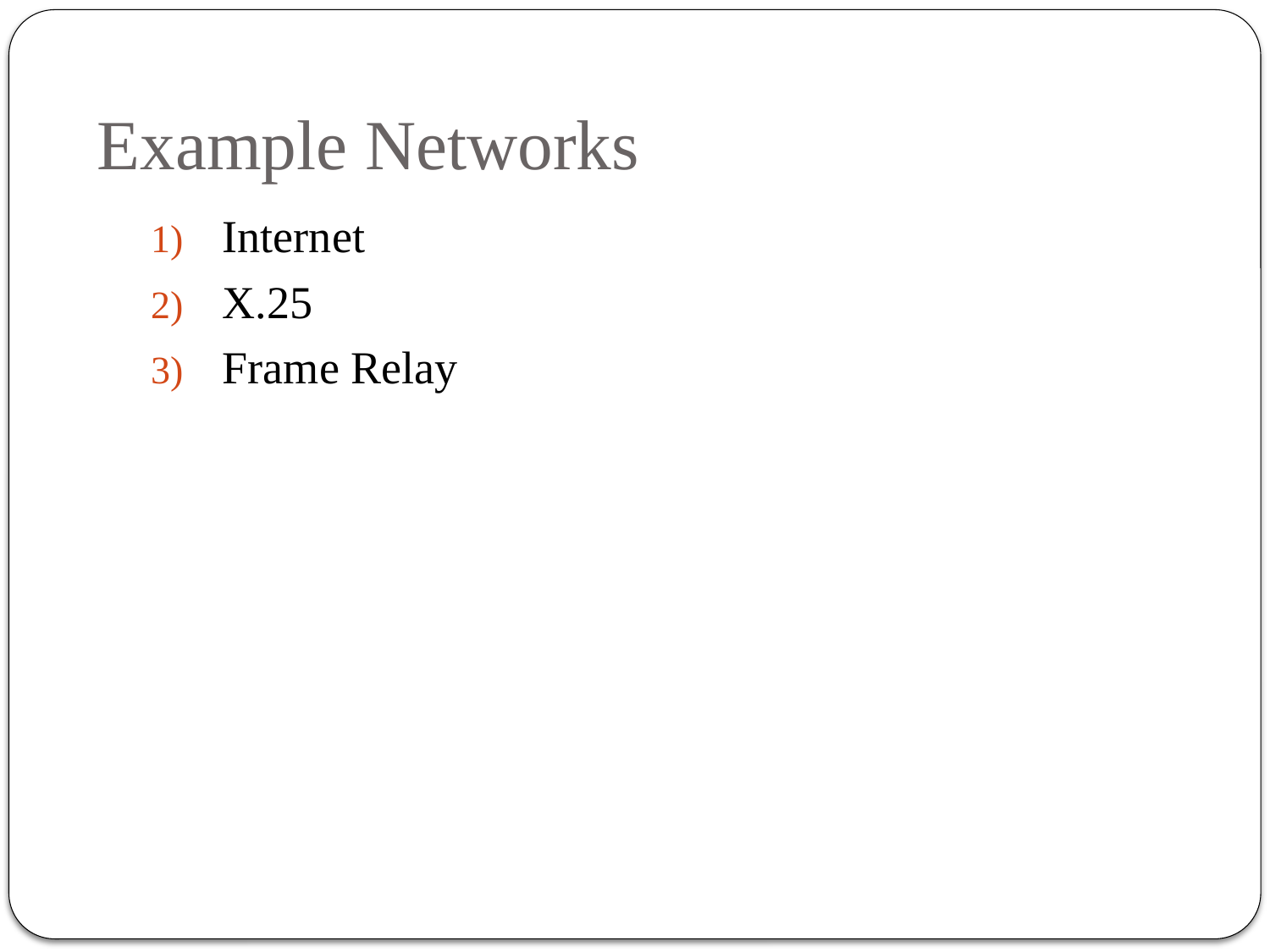

# Example Networks
Internet
X.25
Frame Relay